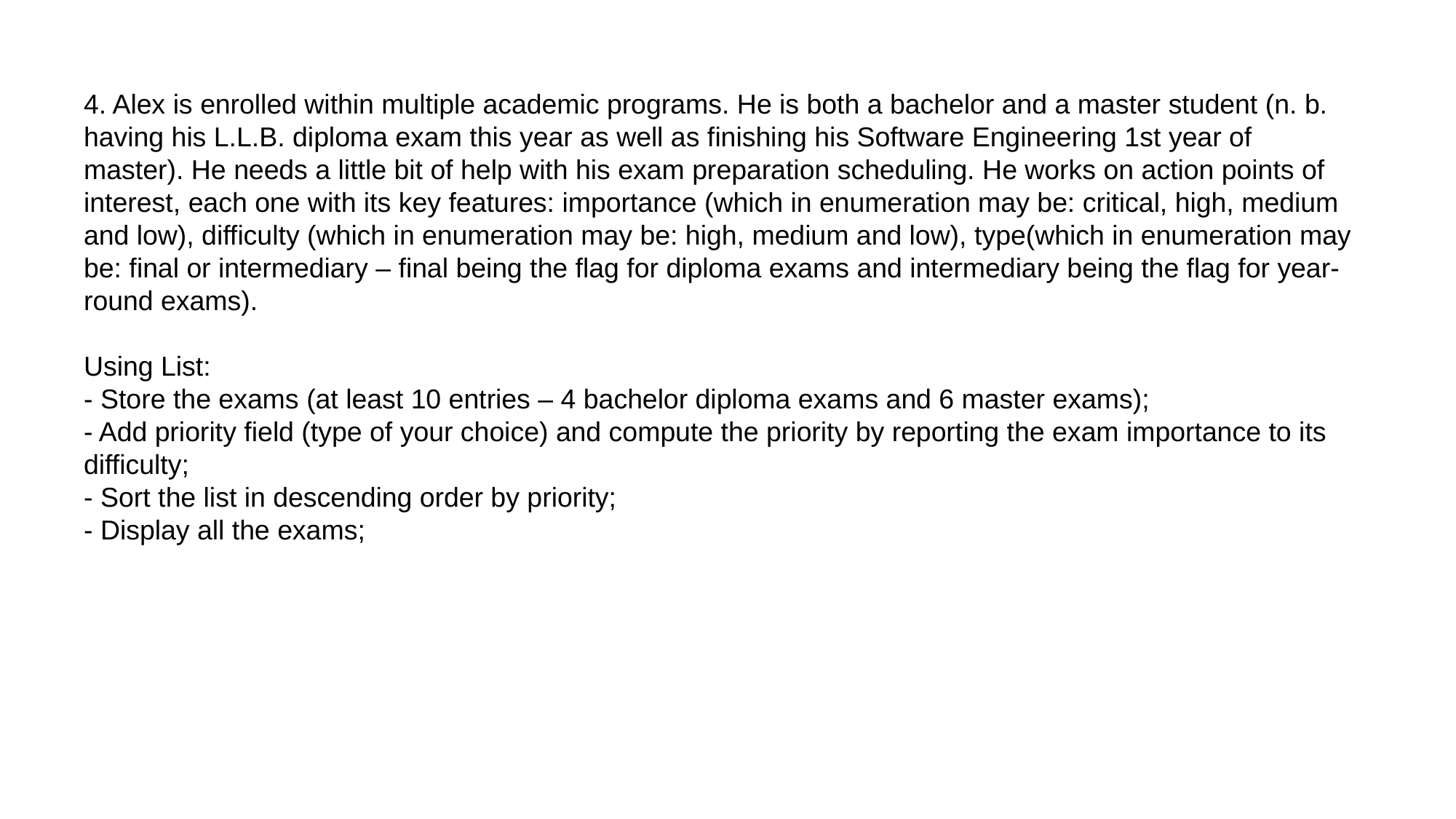

4. Alex is enrolled within multiple academic programs. He is both a bachelor and a master student (n. b. having his L.L.B. diploma exam this year as well as finishing his Software Engineering 1st year of master). He needs a little bit of help with his exam preparation scheduling. He works on action points of interest, each one with its key features: importance (which in enumeration may be: critical, high, medium and low), difficulty (which in enumeration may be: high, medium and low), type(which in enumeration may be: final or intermediary – final being the flag for diploma exams and intermediary being the flag for year-round exams).

Using List:
- Store the exams (at least 10 entries – 4 bachelor diploma exams and 6 master exams);
- Add priority field (type of your choice) and compute the priority by reporting the exam importance to its difficulty;
- Sort the list in descending order by priority;
- Display all the exams;